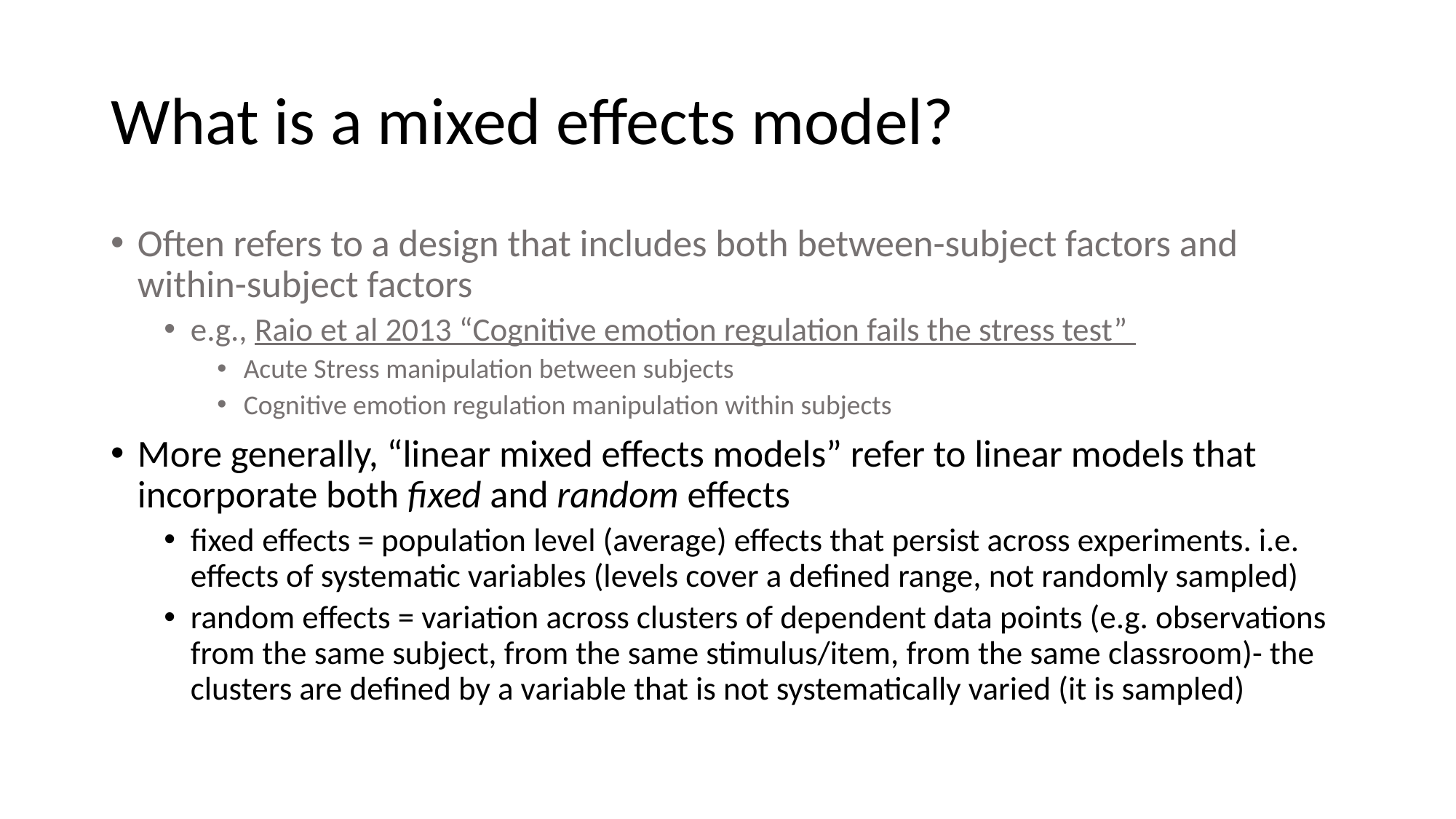

# What is a mixed effects model?
Often refers to a design that includes both between-subject factors and within-subject factors
e.g., Raio et al 2013 “Cognitive emotion regulation fails the stress test”
Acute Stress manipulation between subjects
Cognitive emotion regulation manipulation within subjects
More generally, “linear mixed effects models” refer to linear models that incorporate both fixed and random effects
fixed effects = population level (average) effects that persist across experiments. i.e. effects of systematic variables (levels cover a defined range, not randomly sampled)
random effects = variation across clusters of dependent data points (e.g. observations from the same subject, from the same stimulus/item, from the same classroom)- the clusters are defined by a variable that is not systematically varied (it is sampled)